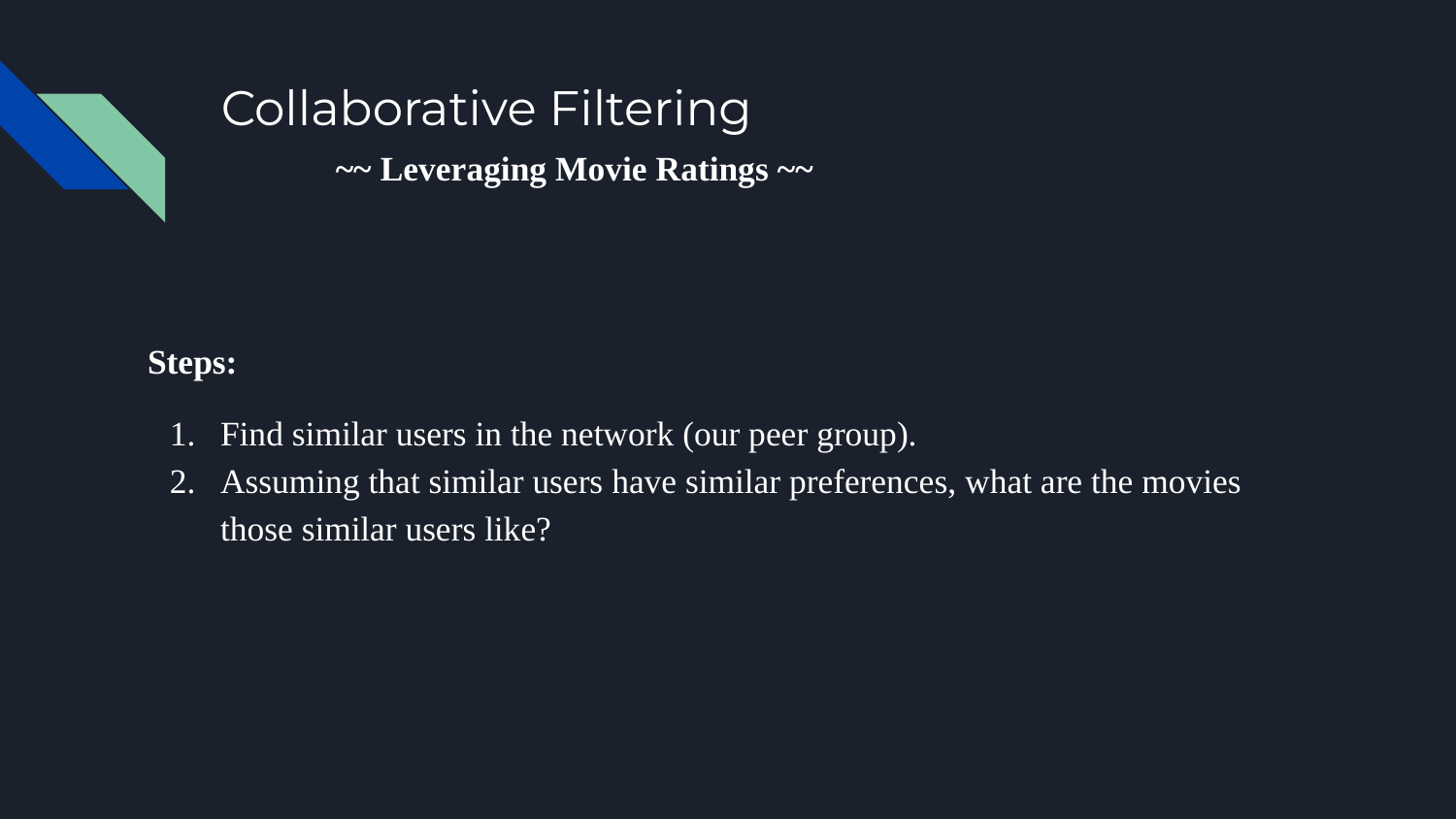

Collaborative Filtering
# ~~ Leveraging Movie Ratings ~~
Steps:
Find similar users in the network (our peer group).
Assuming that similar users have similar preferences, what are the movies those similar users like?